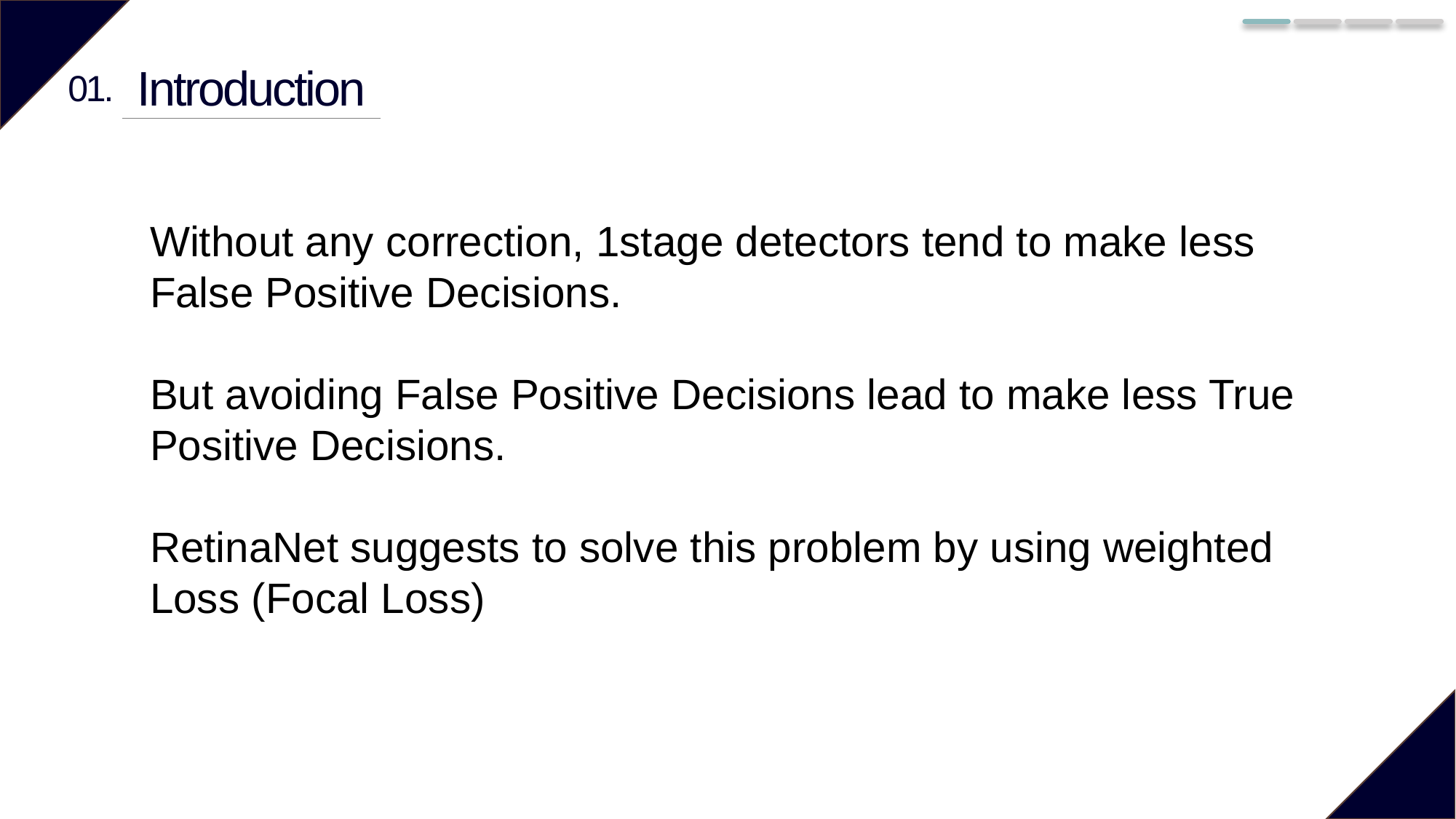

Introduction
01.
Without any correction, 1stage detectors tend to make less False Positive Decisions.

But avoiding False Positive Decisions lead to make less True Positive Decisions.

RetinaNet suggests to solve this problem by using weighted Loss (Focal Loss)